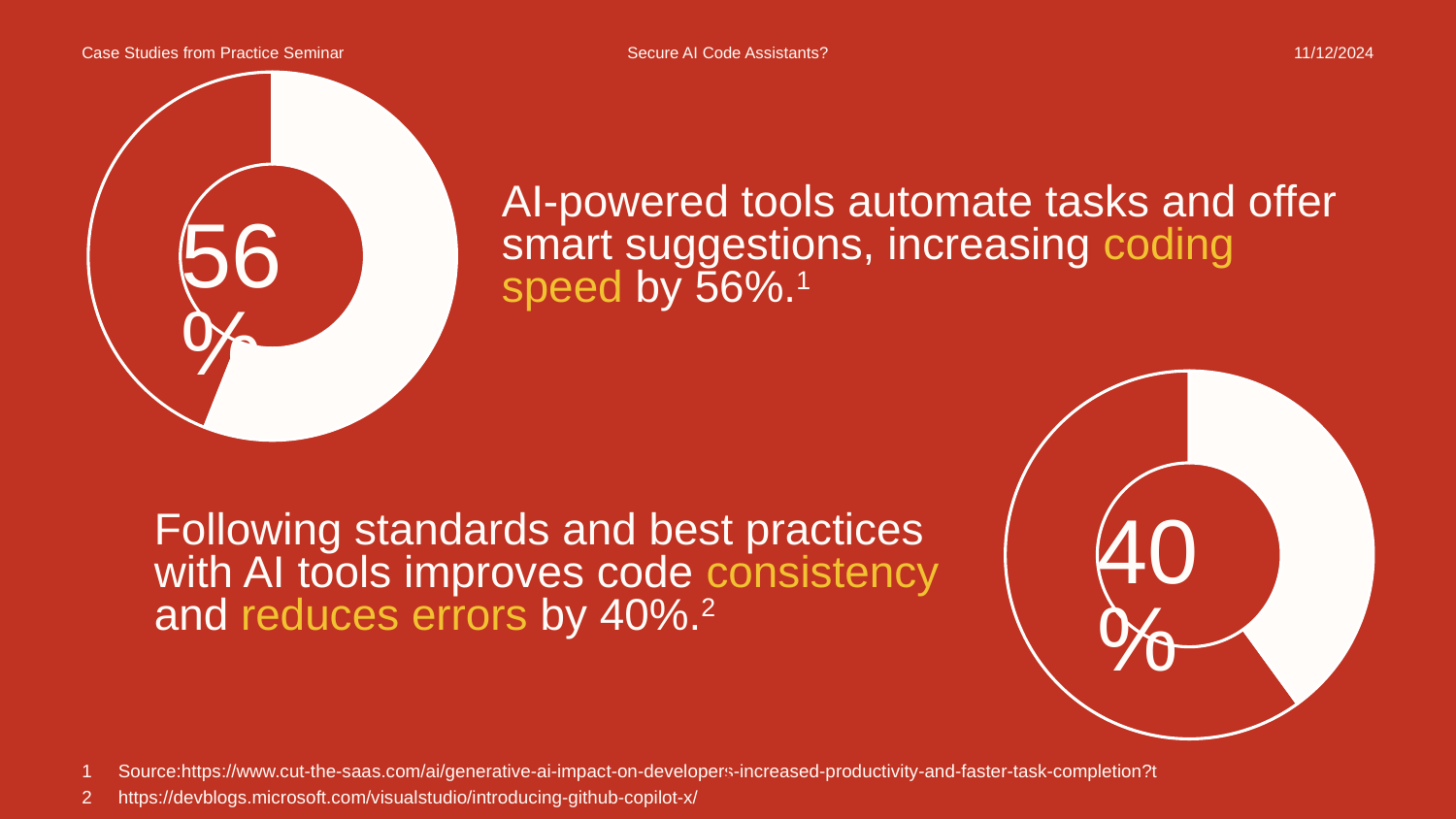

Case Studies from Practice Seminar
Secure AI Code Assistants?
11/12/2024

### Chart

| Category | Verkauf |
|---|---|
| 1. Quartal | 56.0 |
| 2. Quartal | 44.0 |
AI-powered tools automate tasks and offer smart suggestions, increasing coding speed by 56%.1
56%

### Chart

| Category | Verkauf |
|---|---|
| 1. Quartal | 40.0 |
| 2. Quartal | 60.0 |
Following standards and best practices with AI tools improves code consistency and reduces errors by 40%.2
40%
1
Source:https://www.cut-the-saas.com/ai/generative-ai-impact-on-developers-increased-productivity-and-faster-task-completion?t
https://devblogs.microsoft.com/visualstudio/introducing-github-copilot-x/